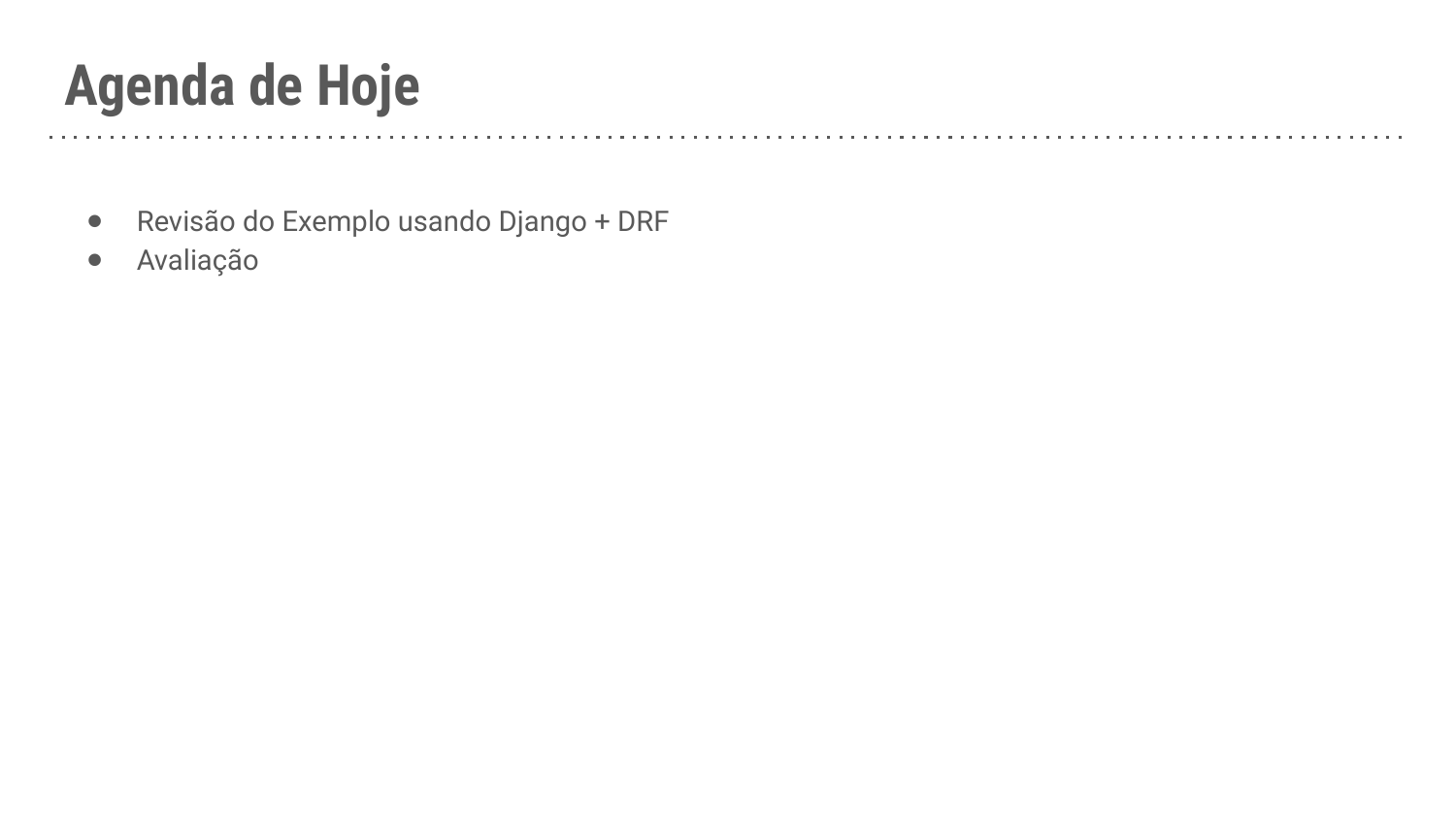

# Agenda de Hoje
Revisão do Exemplo usando Django + DRF
Avaliação